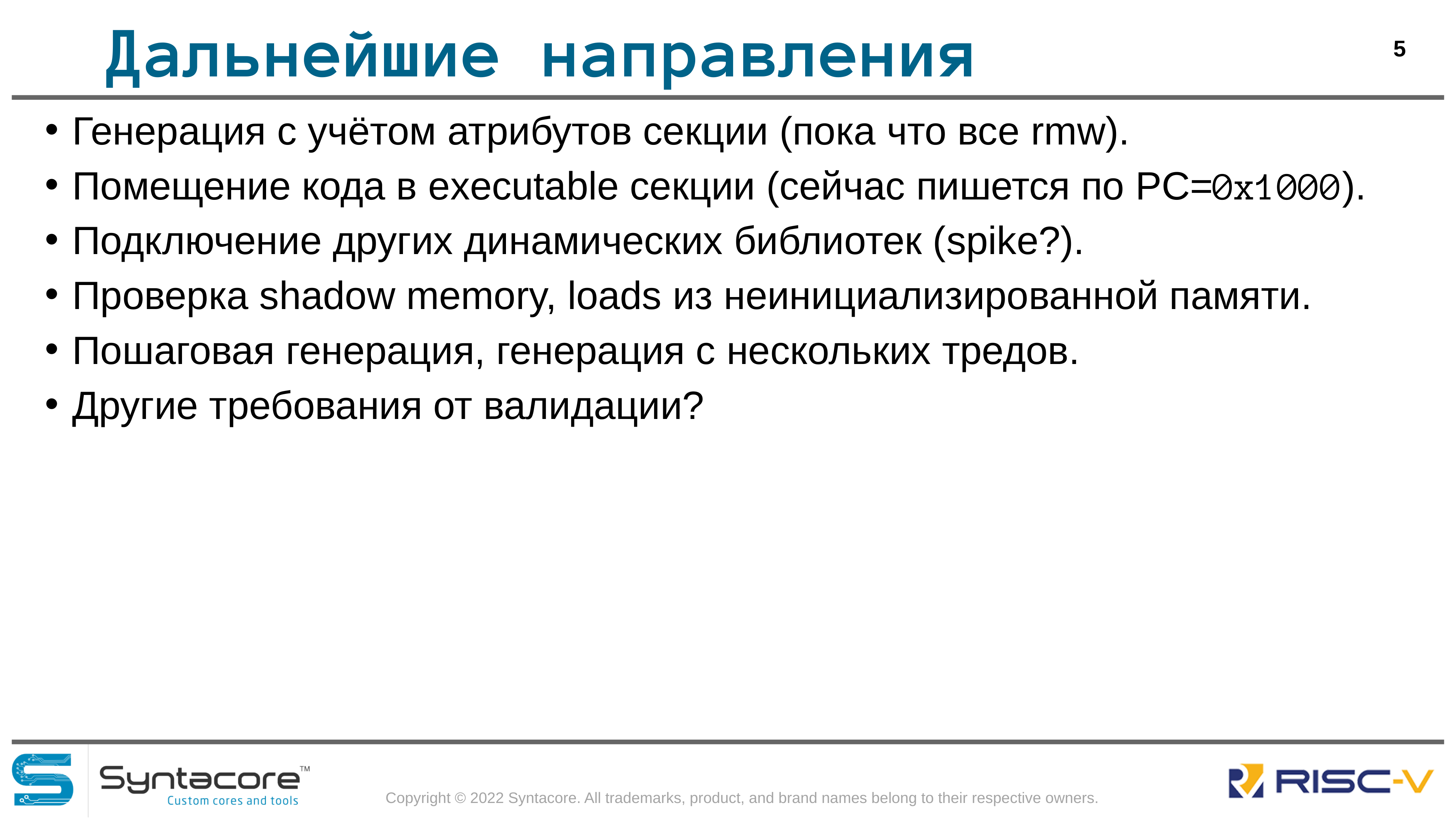

# Дальнейшие направления
5
Генерация с учётом атрибутов секции (пока что все rmw).
Помещение кода в executable секции (сейчас пишется по PC=0x1000).
Подключение других динамических библиотек (spike?).
Проверка shadow memory, loads из неинициализированной памяти.
Пошаговая генерация, генерация с нескольких тредов.
Другие требования от валидации?